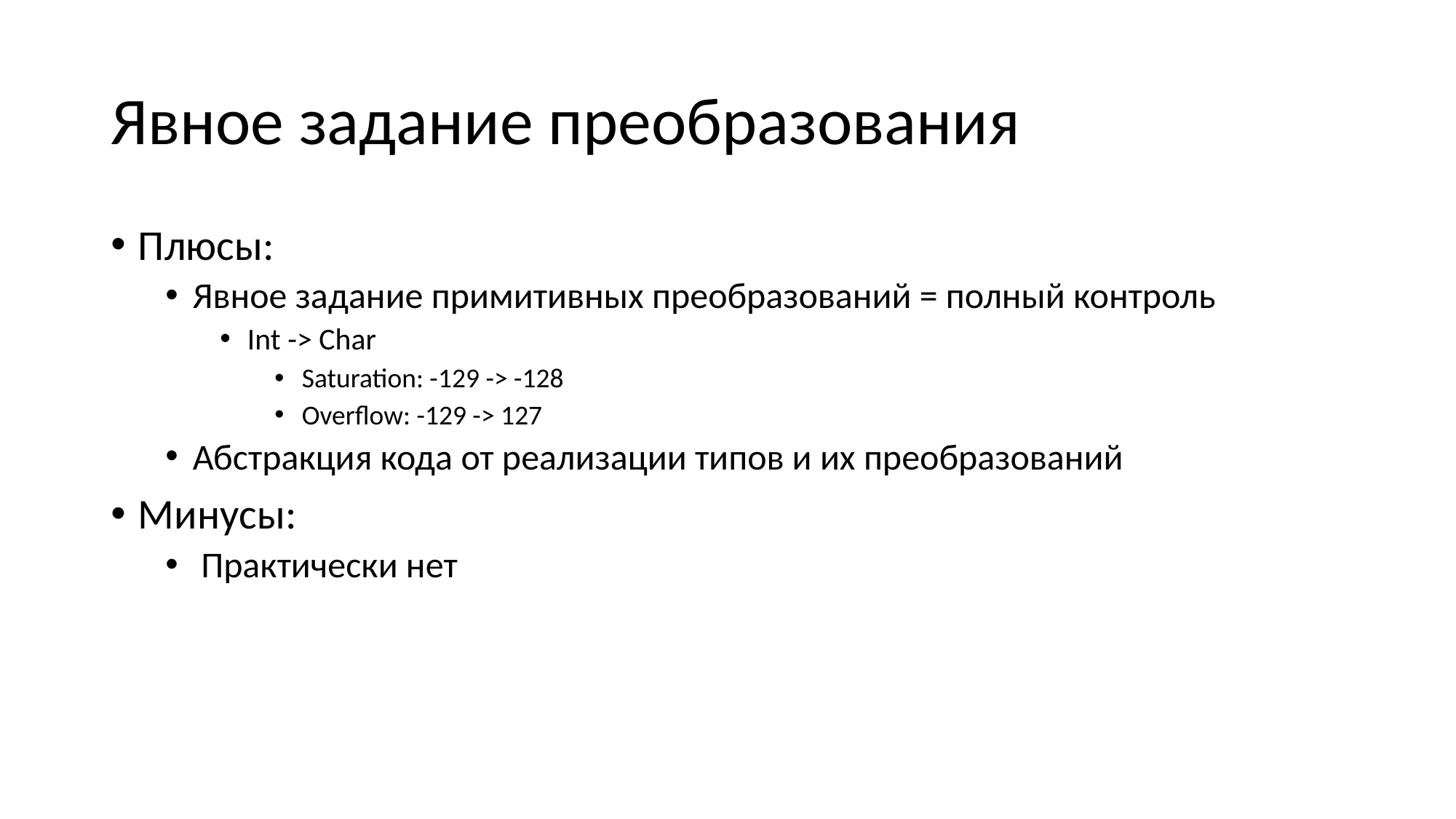

# Явное задание преобразования
Плюсы:
Явное задание примитивных преобразований = полный контроль
Int -> Char
Saturation: -129 -> -128
Overflow: -129 -> 127
Абстракция кода от реализации типов и их преобразований
Минусы:
 Практически нет